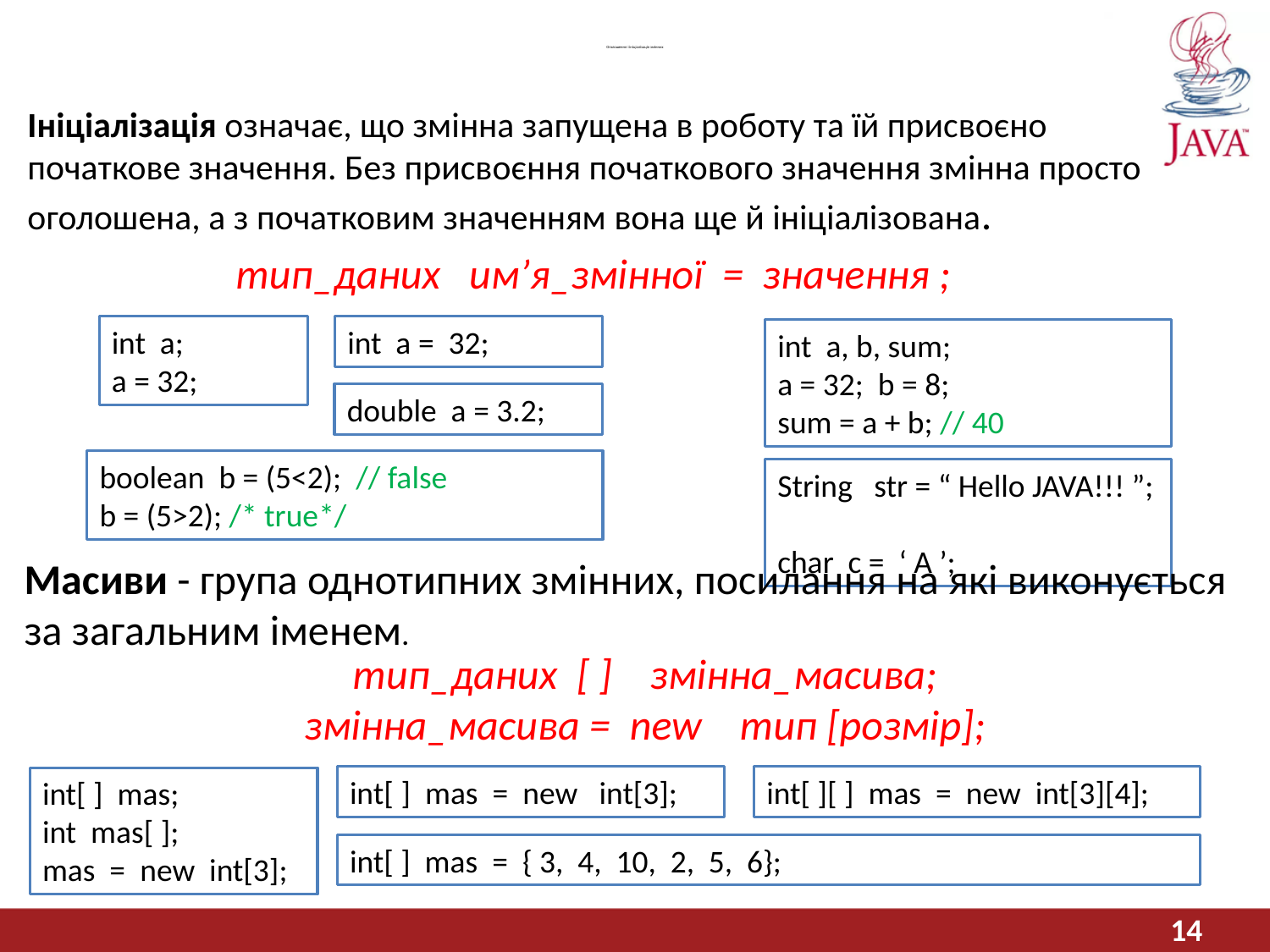

# Оголошення і ініціалізація змінних
Ініціалізація означає, що змінна запущена в роботу та їй присвоєно початкове значення. Без присвоєння початкового значення змінна просто оголошена, а з початковим значенням вона ще й ініціалізована.
тип_даних   им’я_змінної  =  значення ;

int  a;
a = 32;
int  a =  32;
int  a, b, sum;
a = 32;  b = 8;
sum = a + b; // 40
double  a = 3.2;
boolean  b = (5<2);  // false
b = (5>2); /* true*/
String   str = “ Hello JAVA!!! ”;
char  c =  ‘ A ’;
Масиви - група однотипних змінних, посилання на які виконується за загальним іменем.

тип_даних  [ ]    змінна_масива;
змінна_масива =  new    тип [розмір];
int[ ]  mas  =  new   int[3];
int[ ][ ]  mas  =  new  int[3][4];
int[ ]  mas;
int  mas[ ];
mas  =  new  int[3];
int[ ]  mas  =  { 3,  4,  10,  2,  5,  6};